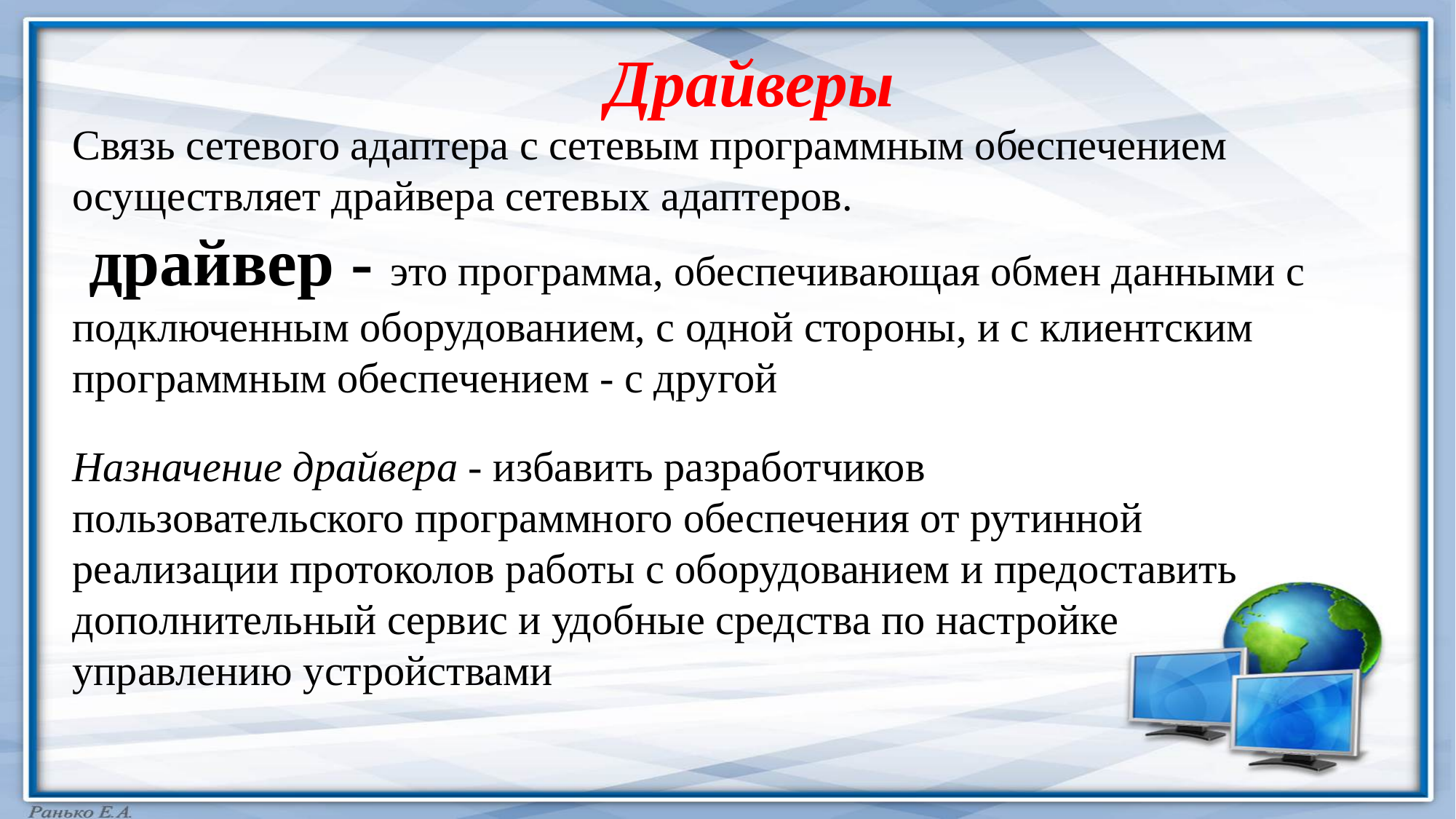

Драйверы
Связь сетевого адаптера с сетевым программным обеспечением осуществляет драйвера сетевых адаптеров.
 драйвер - это программа, обеспечивающая обмен данными с подключенным оборудованием, с одной стороны, и с клиентским программным обеспечением - с другой
Назначение драйвера - избавить разработчиков пользовательского программного обеспечения от рутинной реализации протоколов работы с оборудованием и предоставить дополнительный сервис и удобные средства по настройке управлению устройствами